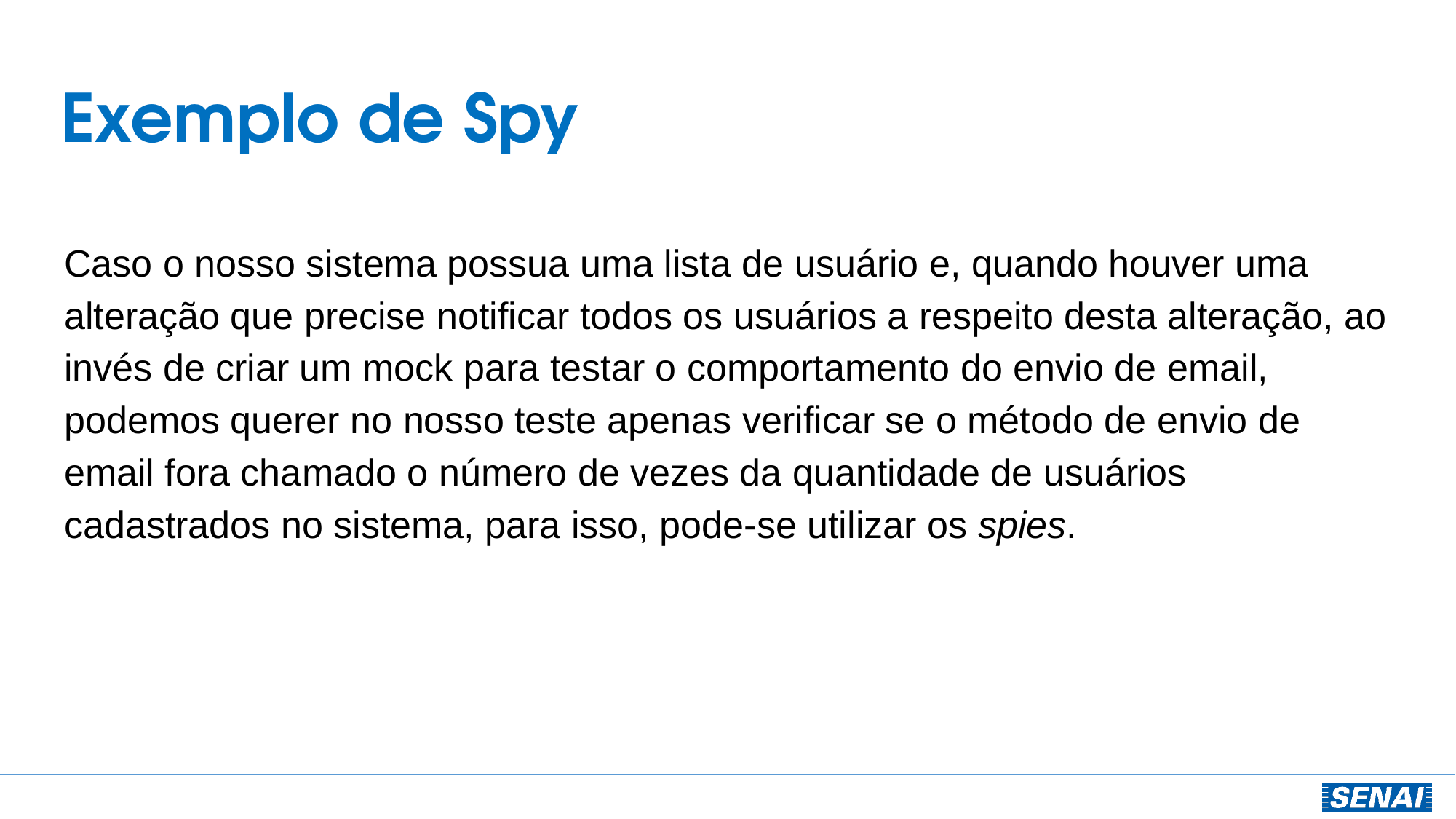

# Exemplo de Spy
Caso o nosso sistema possua uma lista de usuário e, quando houver uma alteração que precise notificar todos os usuários a respeito desta alteração, ao invés de criar um mock para testar o comportamento do envio de email, podemos querer no nosso teste apenas verificar se o método de envio de email fora chamado o número de vezes da quantidade de usuários cadastrados no sistema, para isso, pode-se utilizar os spies.